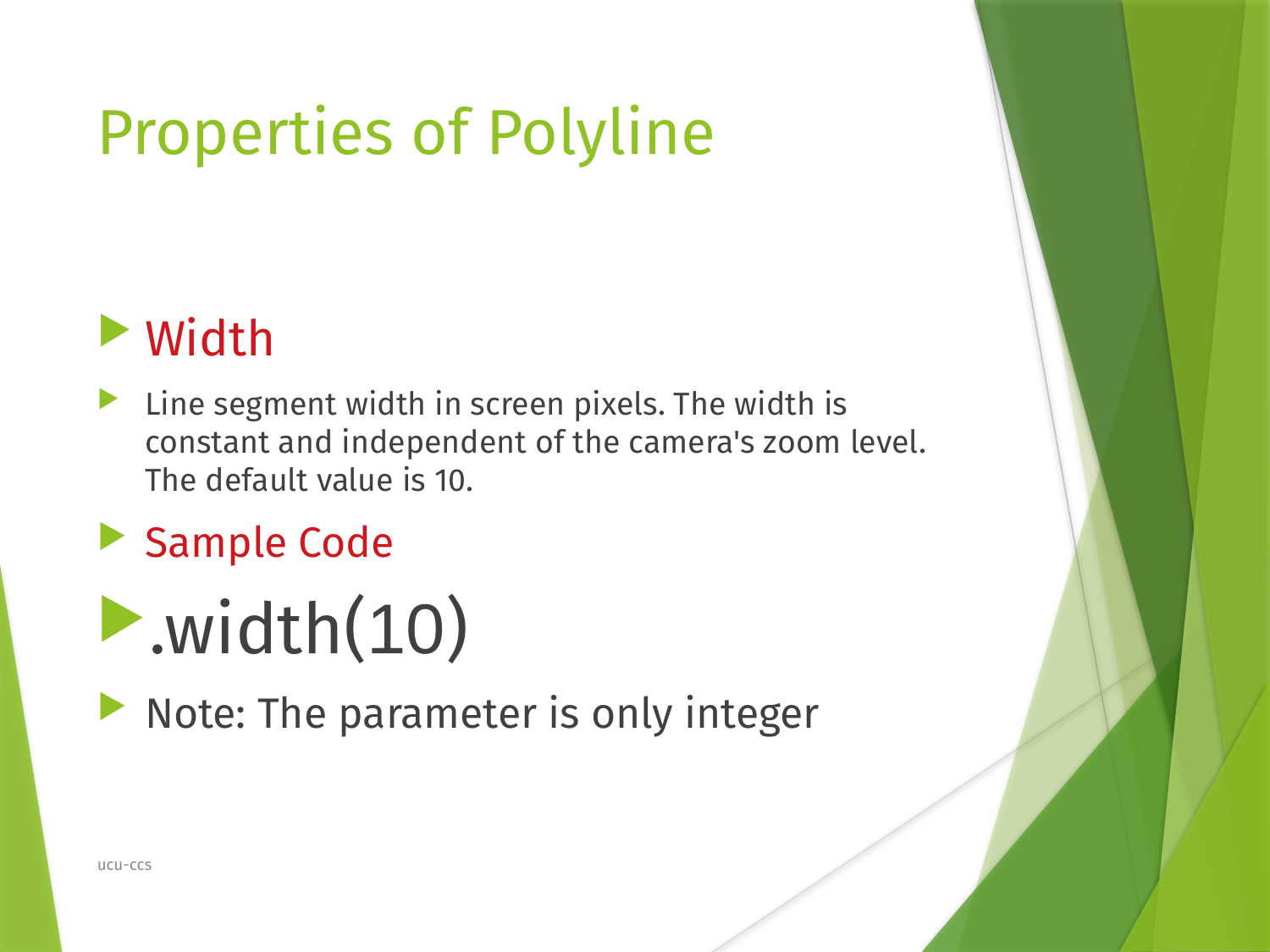

Properties of Polyline
Width
Line segment width in screen pixels. The width is constant and independent of the camera's zoom level. The default value is 10.
Sample Code
.width(10)
Note: The parameter is only integer
ucu-ccs